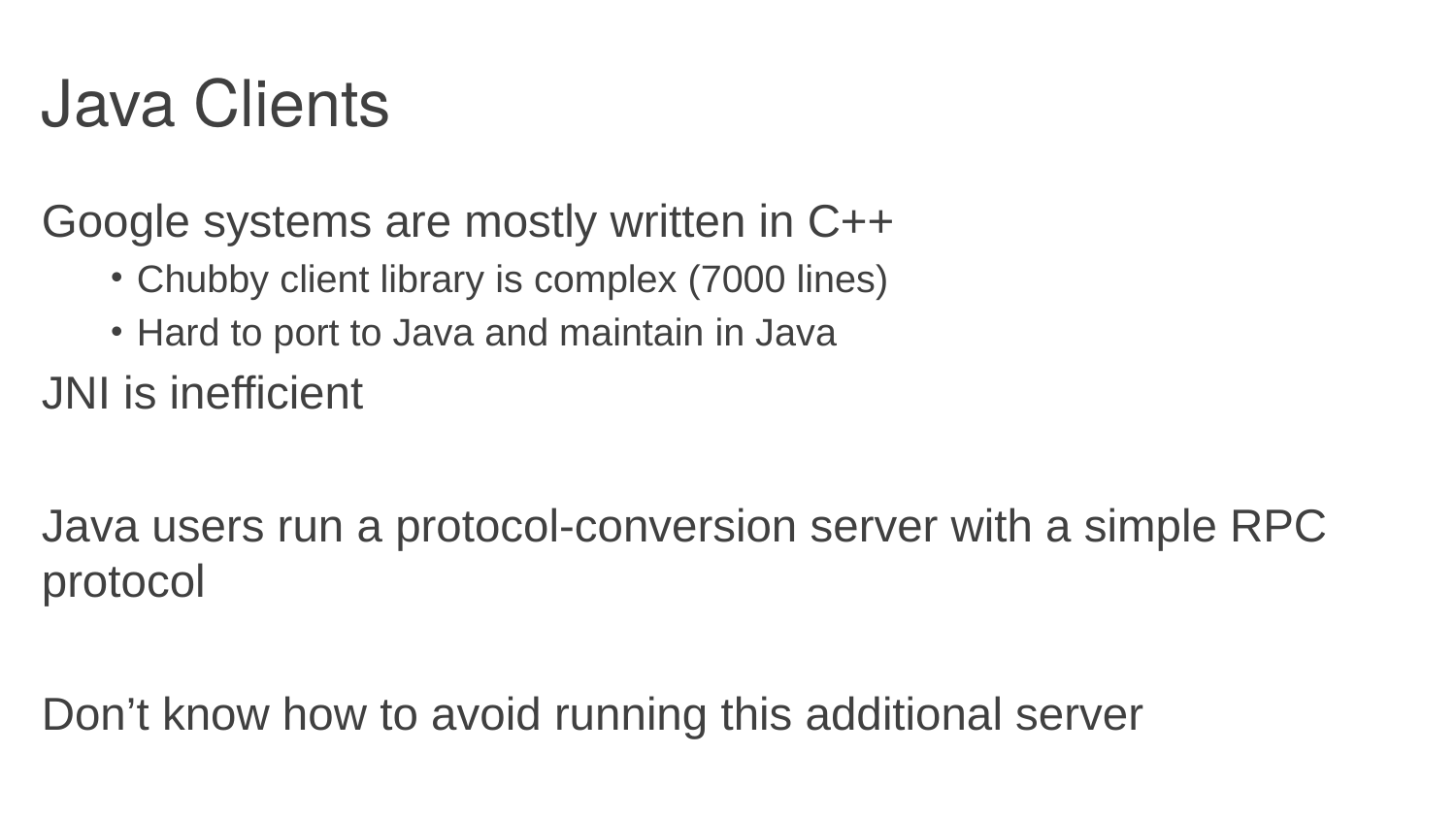

# Java Clients
Google systems are mostly written in C++
Chubby client library is complex (7000 lines)
Hard to port to Java and maintain in Java
JNI is inefficient

Java users run a protocol-conversion server with a simple RPC protocol

Don’t know how to avoid running this additional server